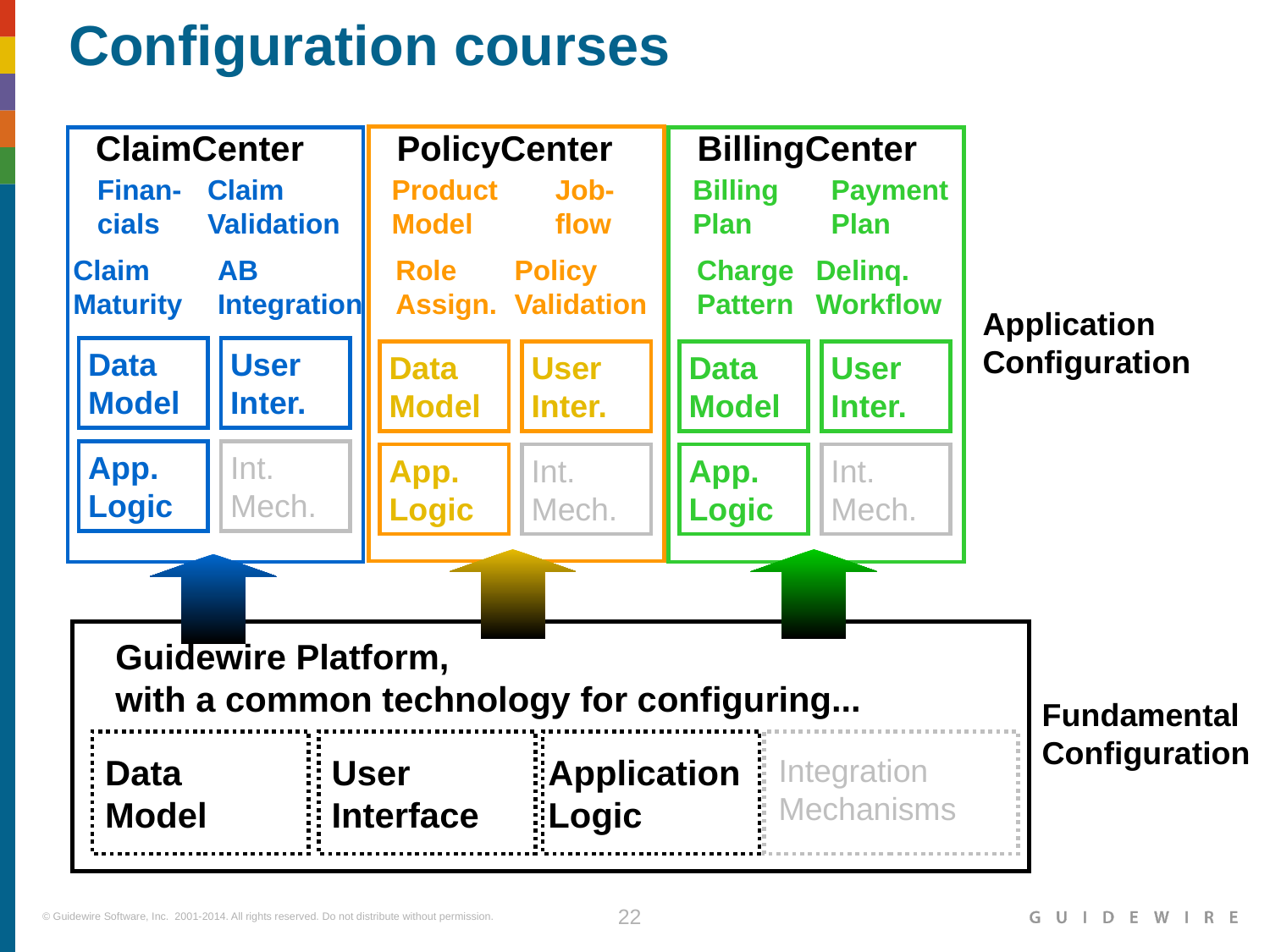

# Configuration courses
ClaimCenter
PolicyCenter
BillingCenter

Finan-
cials
Claim
Validation
Product
Model
Job-
flow
Billing
Plan
Payment
Plan
Claim
Maturity
AB
Integration
Role
Assign.
Policy
Validation
Charge
Pattern
Delinq.
Workflow
Application
Configuration

Data
Model
User
Inter.
Data
Model
User
Inter.
Data
Model
User
Inter.

App.
Logic
Int.
Mech.
App.
Logic
Int.
Mech.
App.
Logic
Int.
Mech.

Guidewire Platform,
with a common technology for configuring...
Fundamental
Configuration

Data
Model
User
Interface
Application
Logic
Integration
Mechanisms